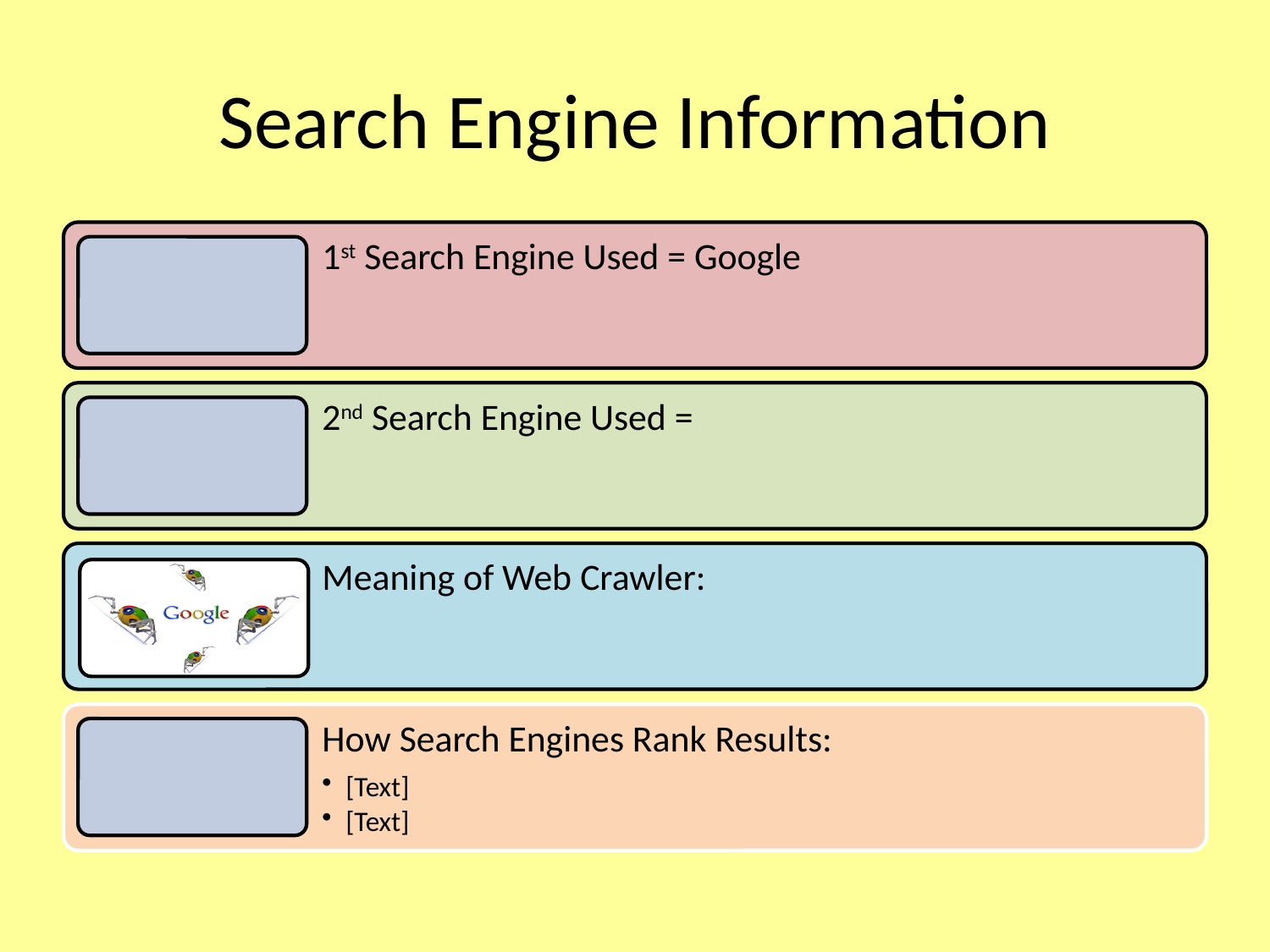

# Search Engine Information
1st Search Engine Used = Google

2nd Search Engine Used =

Meaning of Web Crawler:

How Search Engines Rank Results:
[Text]
[Text]